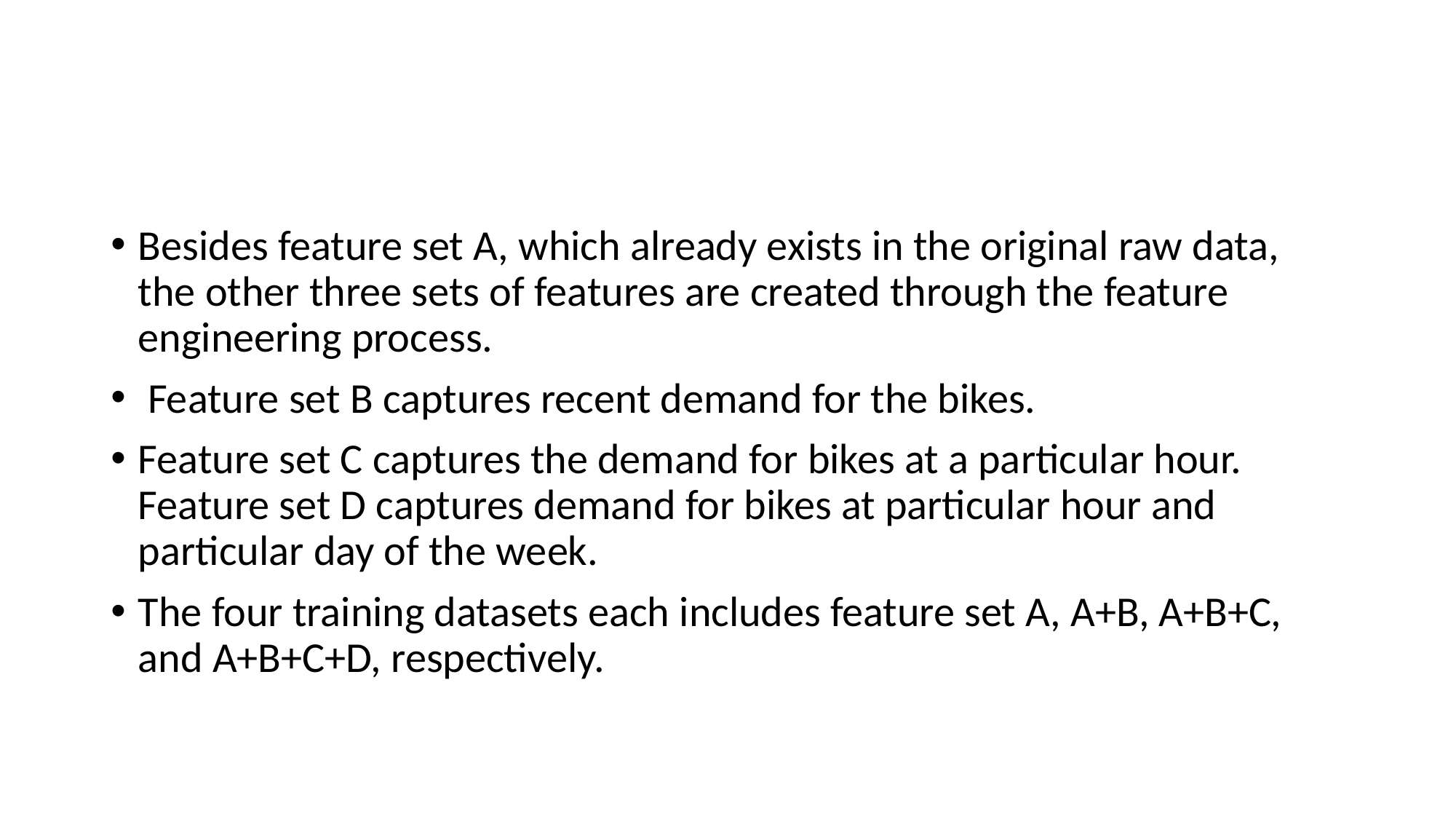

Besides feature set A, which already exists in the original raw data, the other three sets of features are created through the feature engineering process.
 Feature set B captures recent demand for the bikes.
Feature set C captures the demand for bikes at a particular hour. Feature set D captures demand for bikes at particular hour and particular day of the week.
The four training datasets each includes feature set A, A+B, A+B+C, and A+B+C+D, respectively.